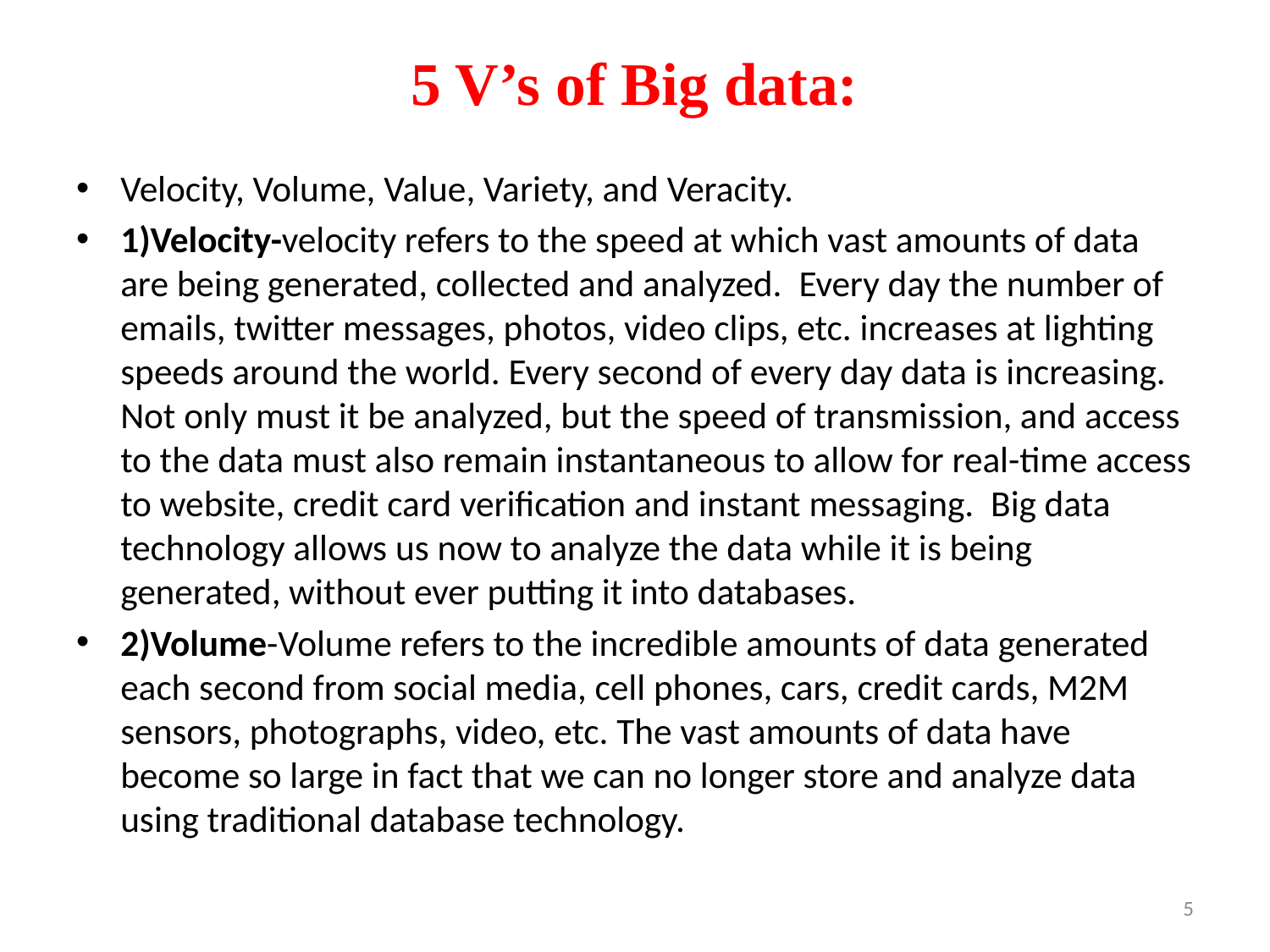

# 5 V’s of Big data:
Velocity, Volume, Value, Variety, and Veracity.
1)Velocity-velocity refers to the speed at which vast amounts of data are being generated, collected and analyzed.  Every day the number of emails, twitter messages, photos, video clips, etc. increases at lighting speeds around the world. Every second of every day data is increasing.  Not only must it be analyzed, but the speed of transmission, and access to the data must also remain instantaneous to allow for real-time access to website, credit card verification and instant messaging.  Big data technology allows us now to analyze the data while it is being generated, without ever putting it into databases.
2)Volume-Volume refers to the incredible amounts of data generated each second from social media, cell phones, cars, credit cards, M2M sensors, photographs, video, etc. The vast amounts of data have become so large in fact that we can no longer store and analyze data using traditional database technology.

5